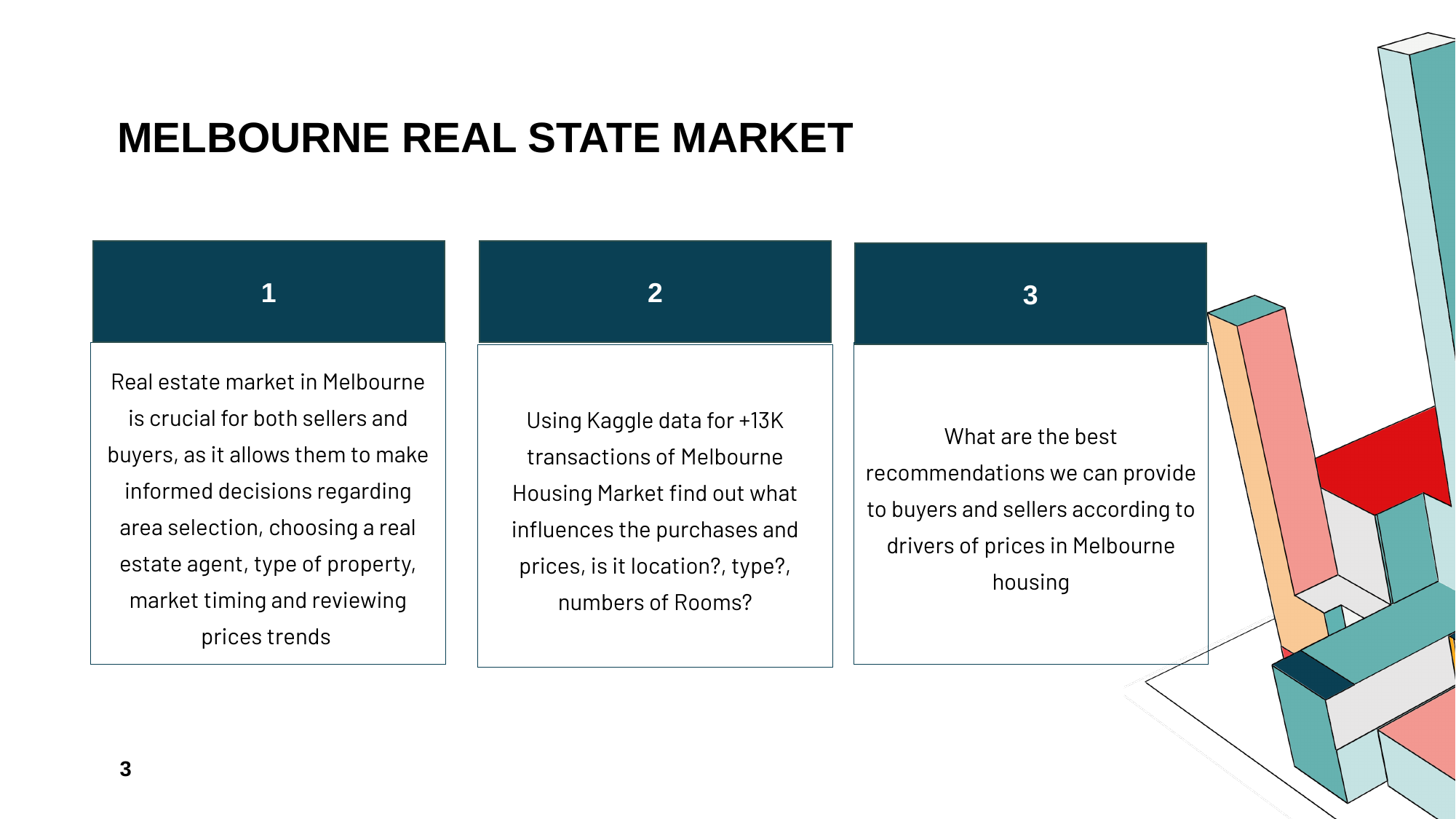

# Melbourne real state market
2
1
3
Real estate market in Melbourne is crucial for both sellers and buyers, as it allows them to make informed decisions regarding area selection, choosing a real estate agent, type of property, market timing and reviewing prices trends
What are the best recommendations we can provide to buyers and sellers according to drivers of prices in Melbourne housing
Using Kaggle data for +13K transactions of Melbourne Housing Market find out what influences the purchases and prices, is it location?, type?, numbers of Rooms?
3